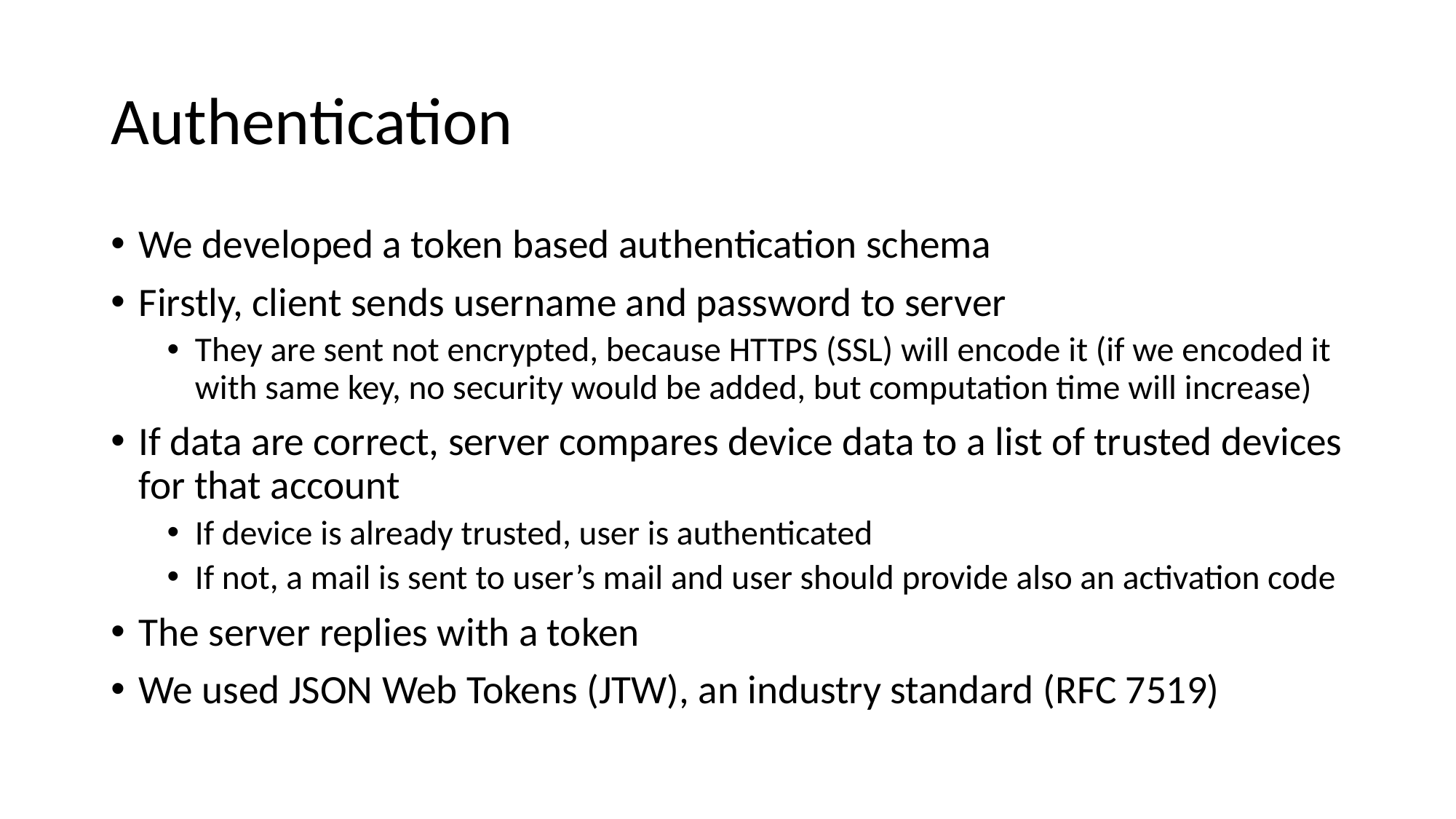

# Authentication
We developed a token based authentication schema
Firstly, client sends username and password to server
They are sent not encrypted, because HTTPS (SSL) will encode it (if we encoded it with same key, no security would be added, but computation time will increase)
If data are correct, server compares device data to a list of trusted devices for that account
If device is already trusted, user is authenticated
If not, a mail is sent to user’s mail and user should provide also an activation code
The server replies with a token
We used JSON Web Tokens (JTW), an industry standard (RFC 7519)